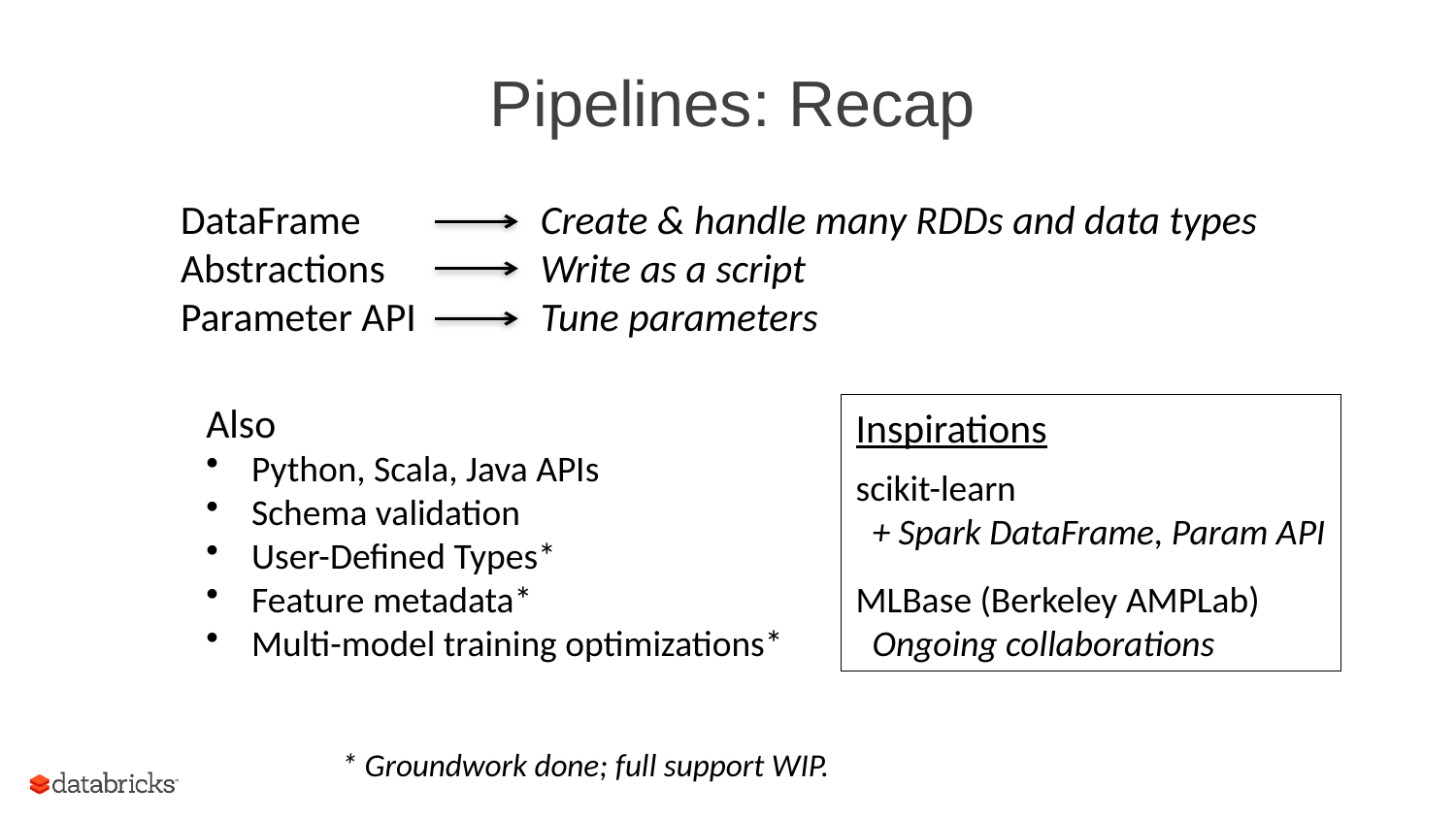

# Pipelines: Recap
DataFrame
Abstractions
Parameter API
Create & handle many RDDs and data types
Write as a script
Tune parameters
Also
Python, Scala, Java APIs
Schema validation
User-Defined Types*
Feature metadata*
Multi-model training optimizations*
* Groundwork done; full support WIP.
Inspirations

scikit-learn
  + Spark DataFrame, Param API

MLBase (Berkeley AMPLab)
  Ongoing collaborations